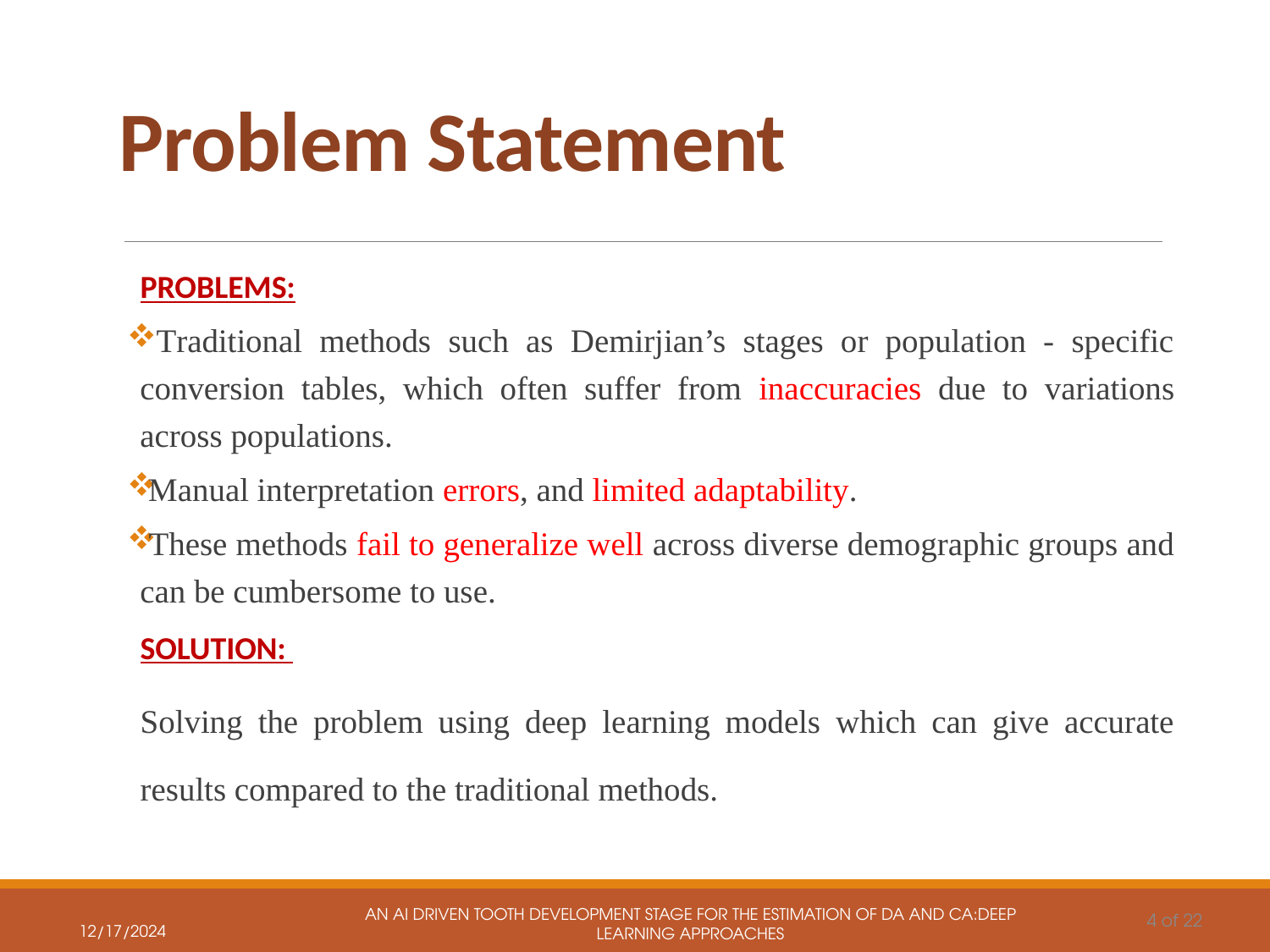

# Problem Statement
PROBLEMS:
 Traditional methods such as Demirjian’s stages or population - specific conversion tables, which often suffer from inaccuracies due to variations across populations.
 Manual interpretation errors, and limited adaptability.
 These methods fail to generalize well across diverse demographic groups and can be cumbersome to use.

SOLUTION:
Solving the problem using deep learning models which can give accurate results compared to the traditional methods.

4 of 22
AN AI DRIVEN TOOTH DEVELOPMENT STAGE FOR THE ESTIMATION OF DA AND CA:DEEP LEARNING APPROACHES
12/17/2024